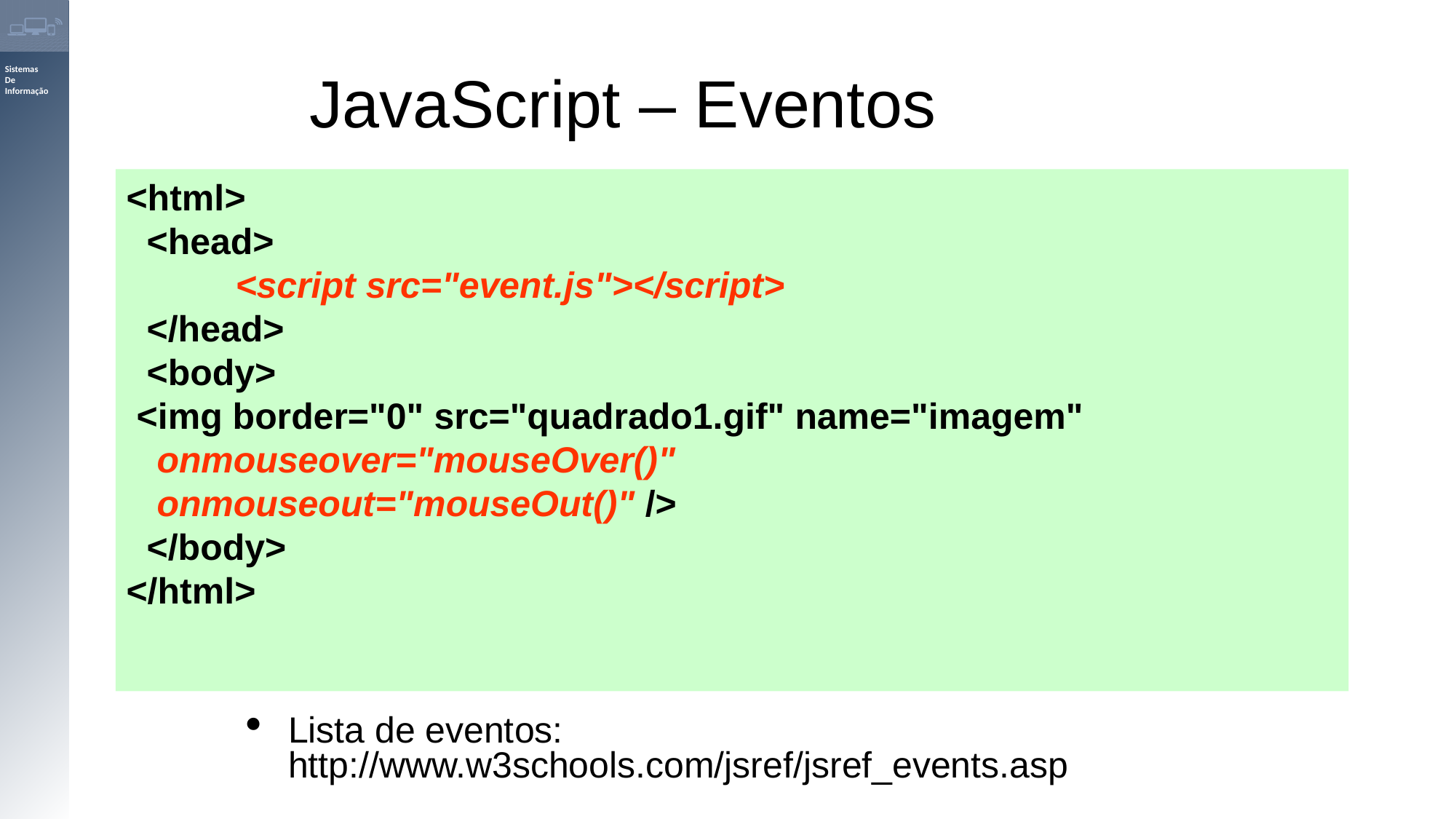

JavaScript – Eventos
<html>
  <head>
	<script src="event.js"></script>
  </head>
  <body>
 <img border="0" src="quadrado1.gif" name="imagem"
   onmouseover="mouseOver()"
   onmouseout="mouseOut()" />
  </body>
</html>
Lista de eventos: http://www.w3schools.com/jsref/jsref_events.asp